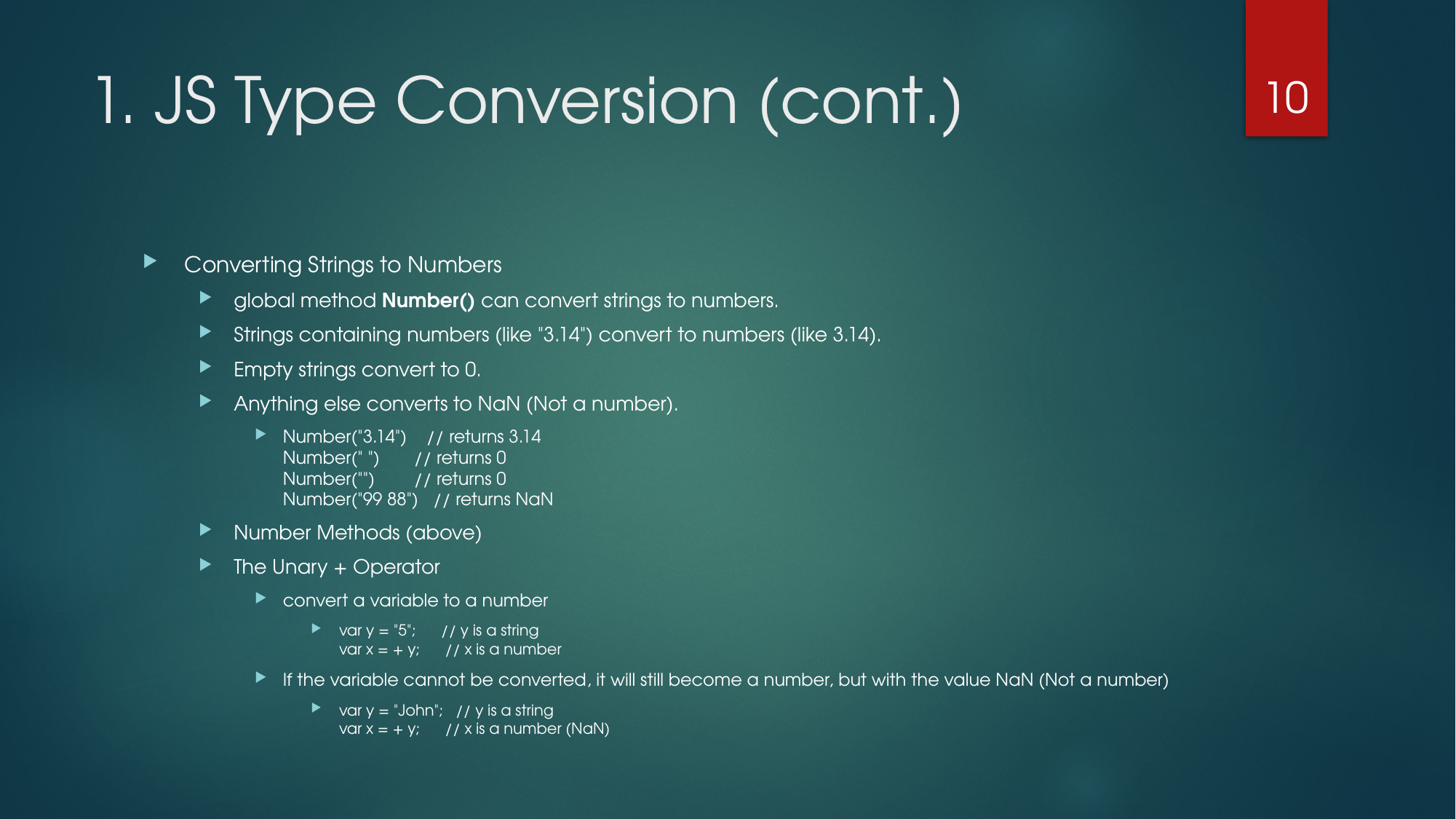

10
# 1. JS Type Conversion (cont.)
Converting Strings to Numbers
global method Number() can convert strings to numbers.
Strings containing numbers (like "3.14") convert to numbers (like 3.14).
Empty strings convert to 0.
Anything else converts to NaN (Not a number).
Number("3.14")    // returns 3.14
Number(" ")       // returns 0 
Number("")        // returns 0
Number("99 88")   // returns NaN
Number Methods (above)
The Unary + Operator
convert a variable to a number
var y = "5";      // y is a string
var x = + y;      // x is a number
If the variable cannot be converted, it will still become a number, but with the value NaN (Not a number)
var y = "John";   // y is a string
var x = + y;      // x is a number (NaN)